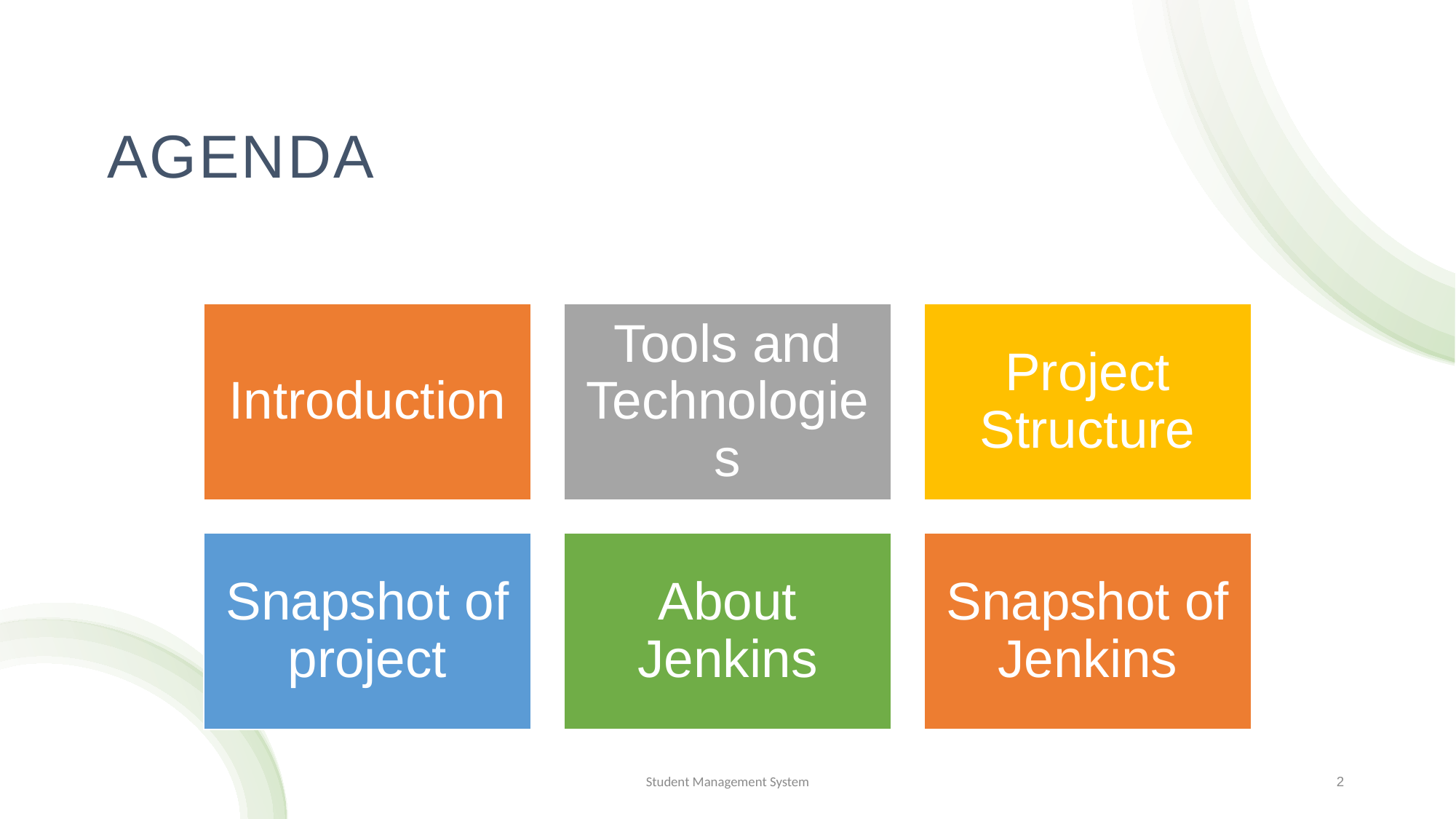

# AGENDA
Introduction
Tools and Technologies
Project Structure
Snapshot of project
About Jenkins
Snapshot of Jenkins

Student Management System
2